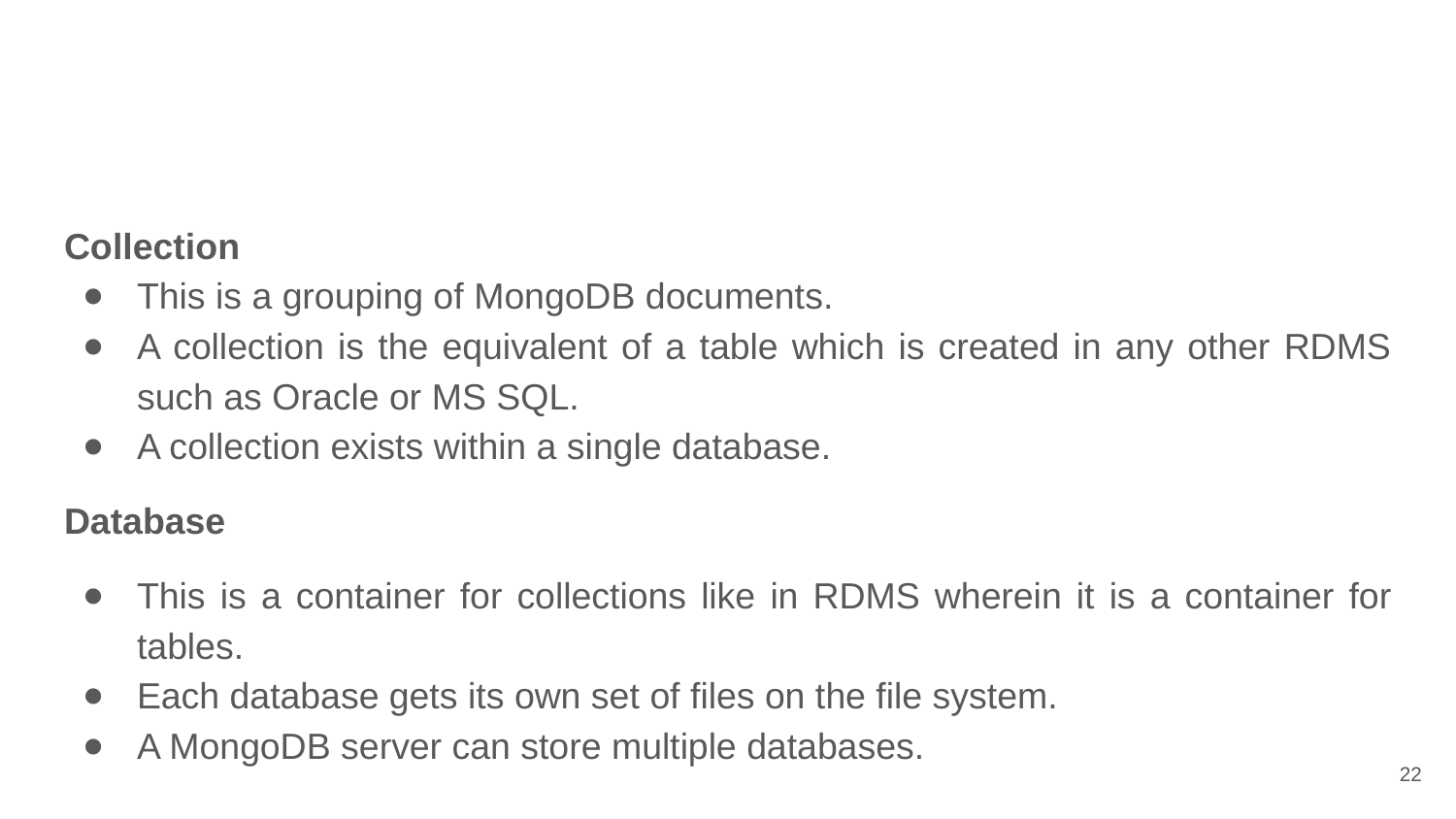

Collection
This is a grouping of MongoDB documents.
A collection is the equivalent of a table which is created in any other RDMS such as Oracle or MS SQL.
A collection exists within a single database.
Database
This is a container for collections like in RDMS wherein it is a container for tables.
Each database gets its own set of files on the file system.
A MongoDB server can store multiple databases.
22